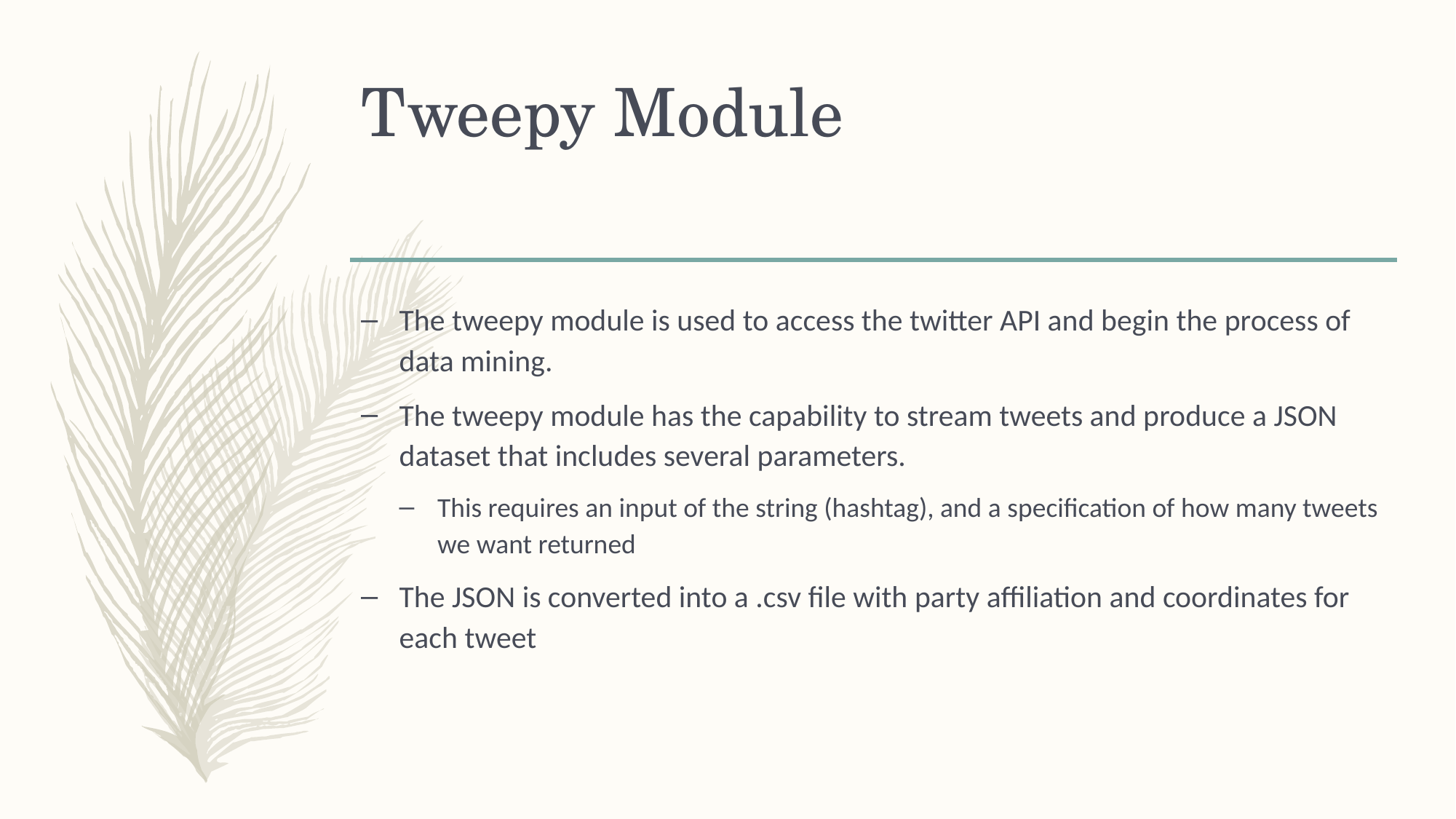

# Tweepy Module
The tweepy module is used to access the twitter API and begin the process of data mining.
The tweepy module has the capability to stream tweets and produce a JSON dataset that includes several parameters.
This requires an input of the string (hashtag), and a specification of how many tweets we want returned
The JSON is converted into a .csv file with party affiliation and coordinates for each tweet